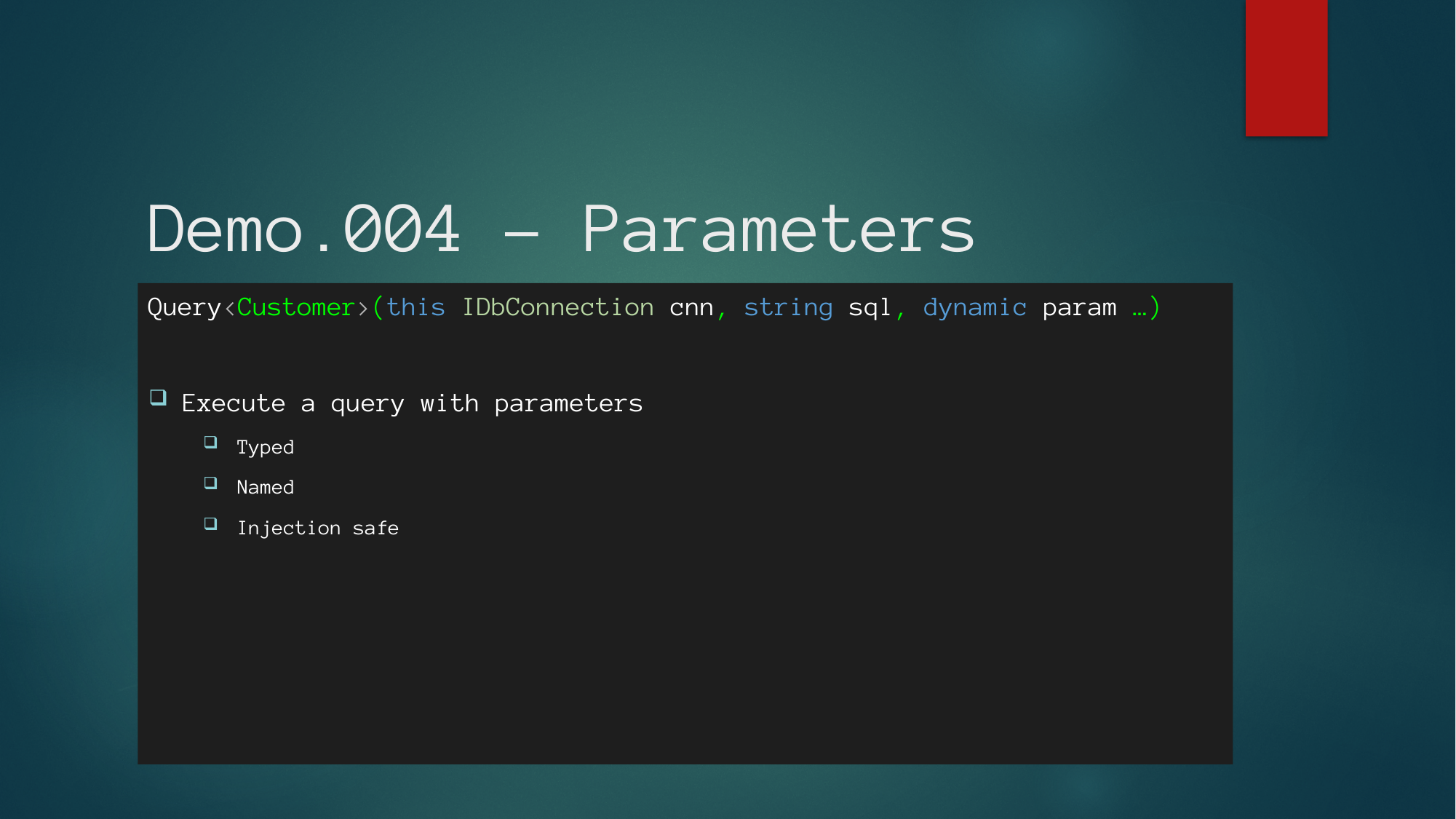

# Demo.004 – Parameters
Query<Customer>(this IDbConnection cnn, string sql, dynamic param …)

Execute a query with parameters
Typed
Named
Injection safe